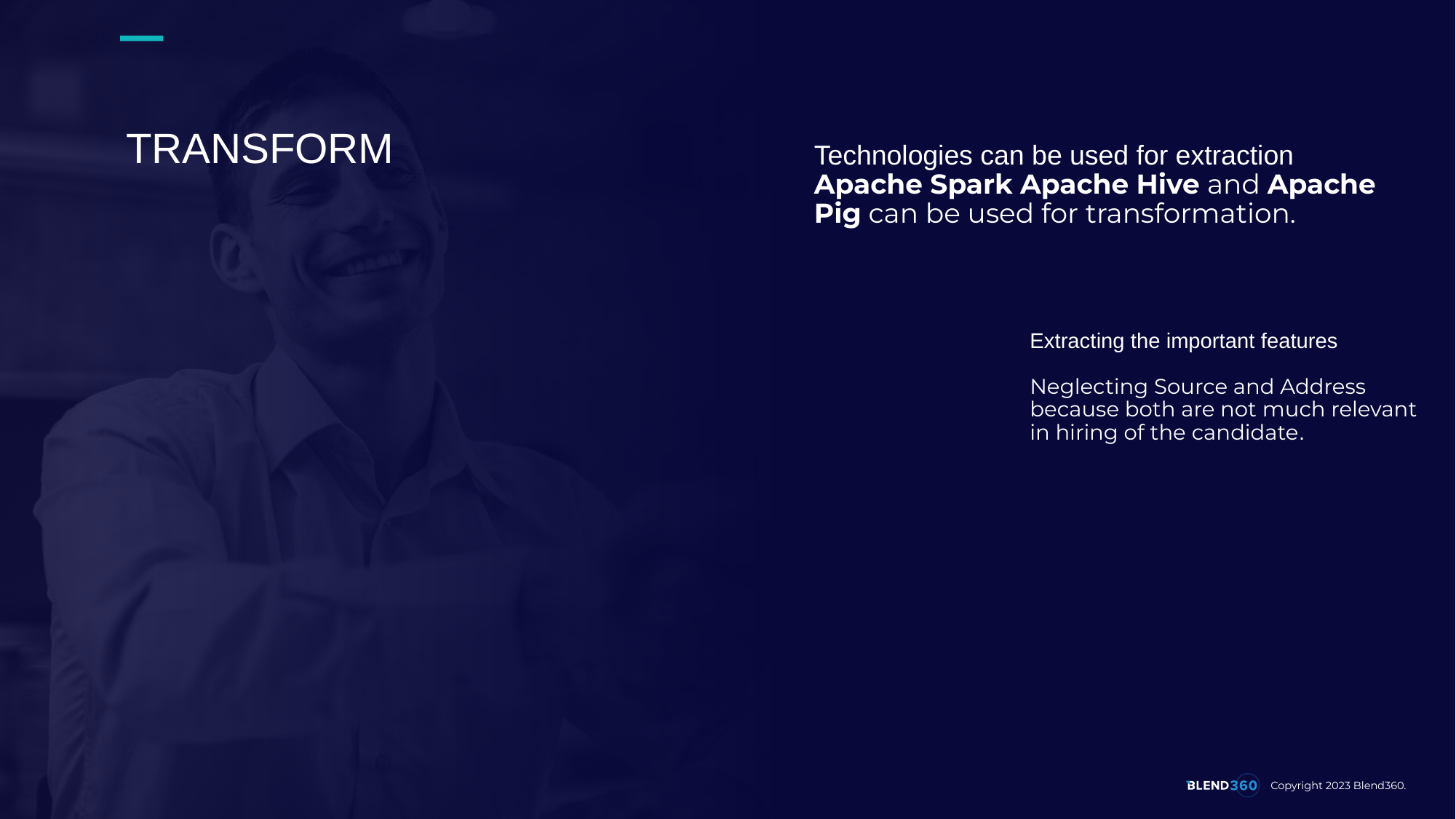

which big data tools should be used in steps of the data pipeline

Technologies can be used for extraction
Apache Spark Apache Hive and Apache Pig can be used for transformation.
# TRANSFORM
Extracting the important features

Neglecting Source and Address because both are not much relevant in hiring of the candidate.